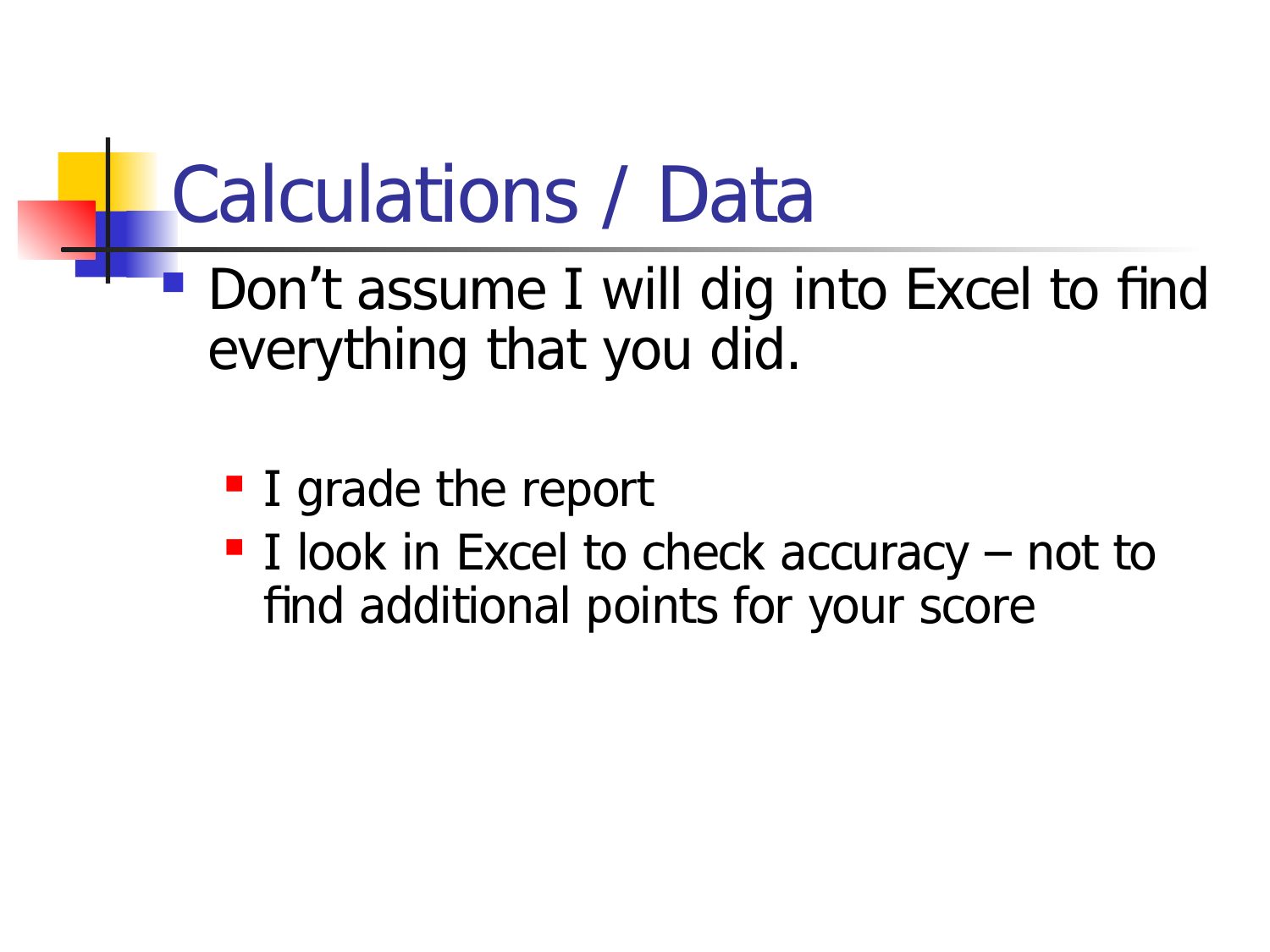

Calculations / Data
Don’t assume I will dig into Excel to find everything that you did.

I grade the report
I look in Excel to check accuracy – not to find additional points for your score